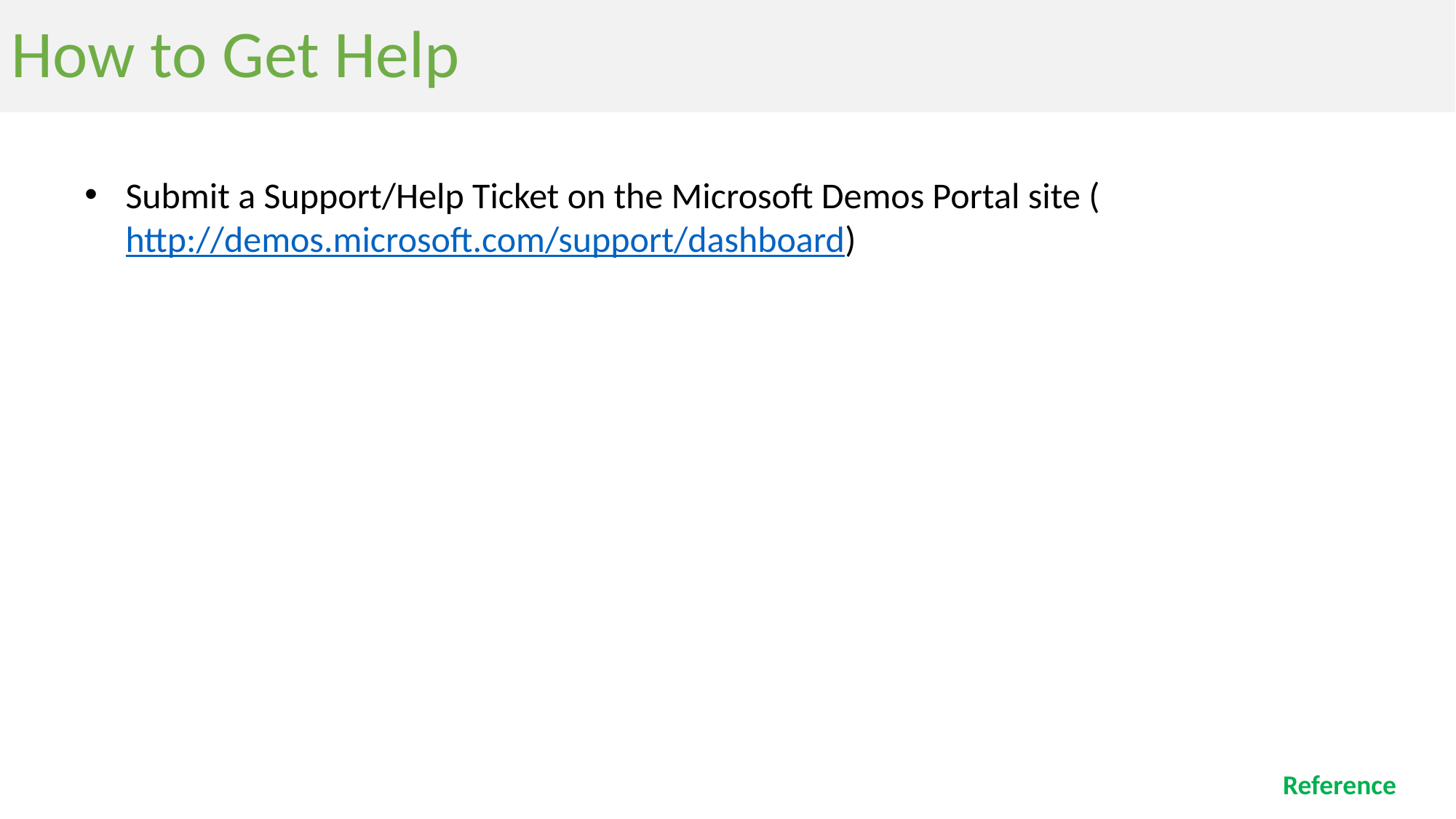

# How to Get Help
Submit a Support/Help Ticket on the Microsoft Demos Portal site (http://demos.microsoft.com/support/dashboard)
Reference